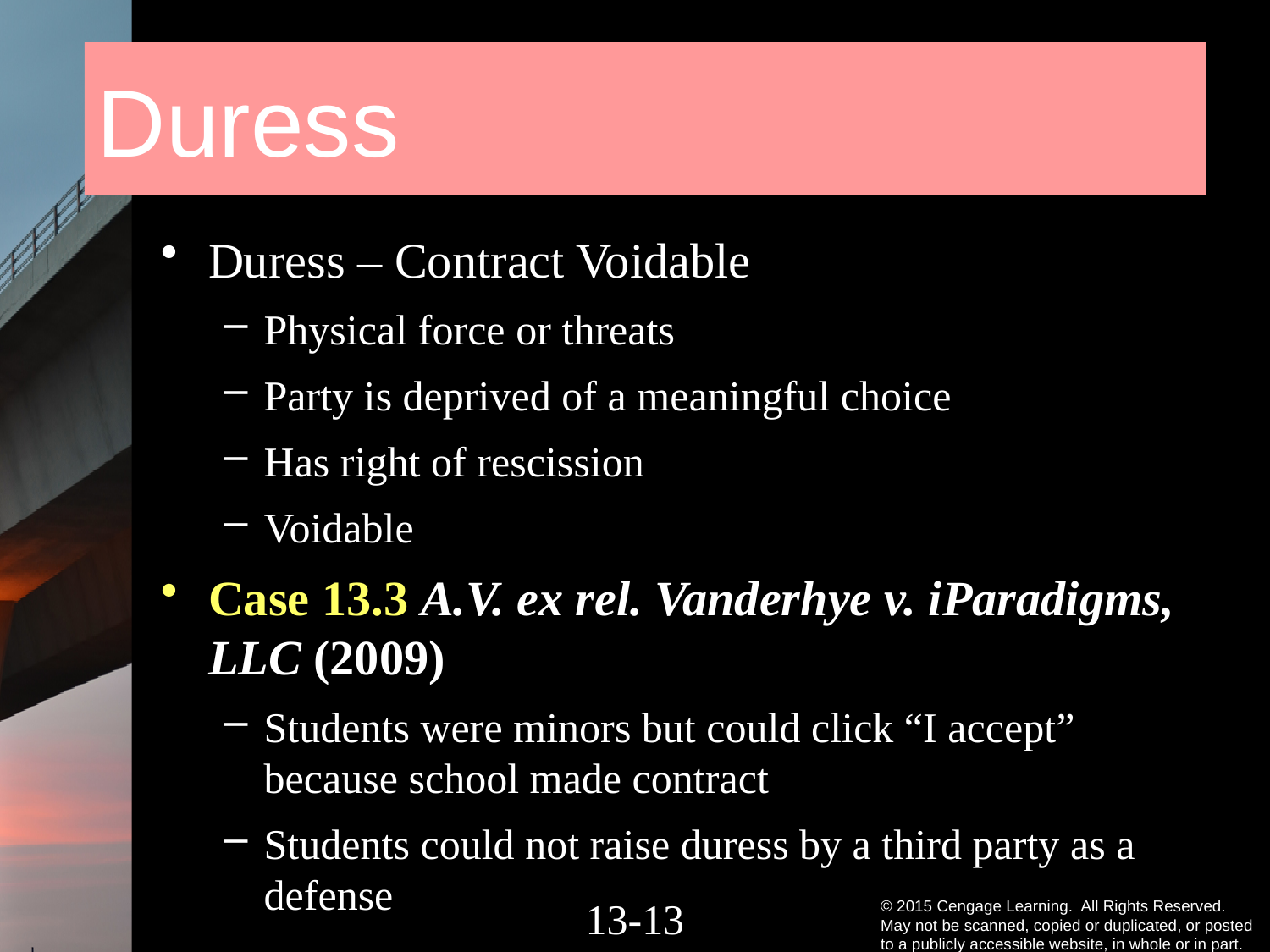

# Duress
Duress – Contract Voidable
Physical force or threats
Party is deprived of a meaningful choice
Has right of rescission
Voidable
Case 13.3 A.V. ex rel. Vanderhye v. iParadigms, LLC (2009)
Students were minors but could click “I accept” because school made contract
Students could not raise duress by a third party as a defense
13-13